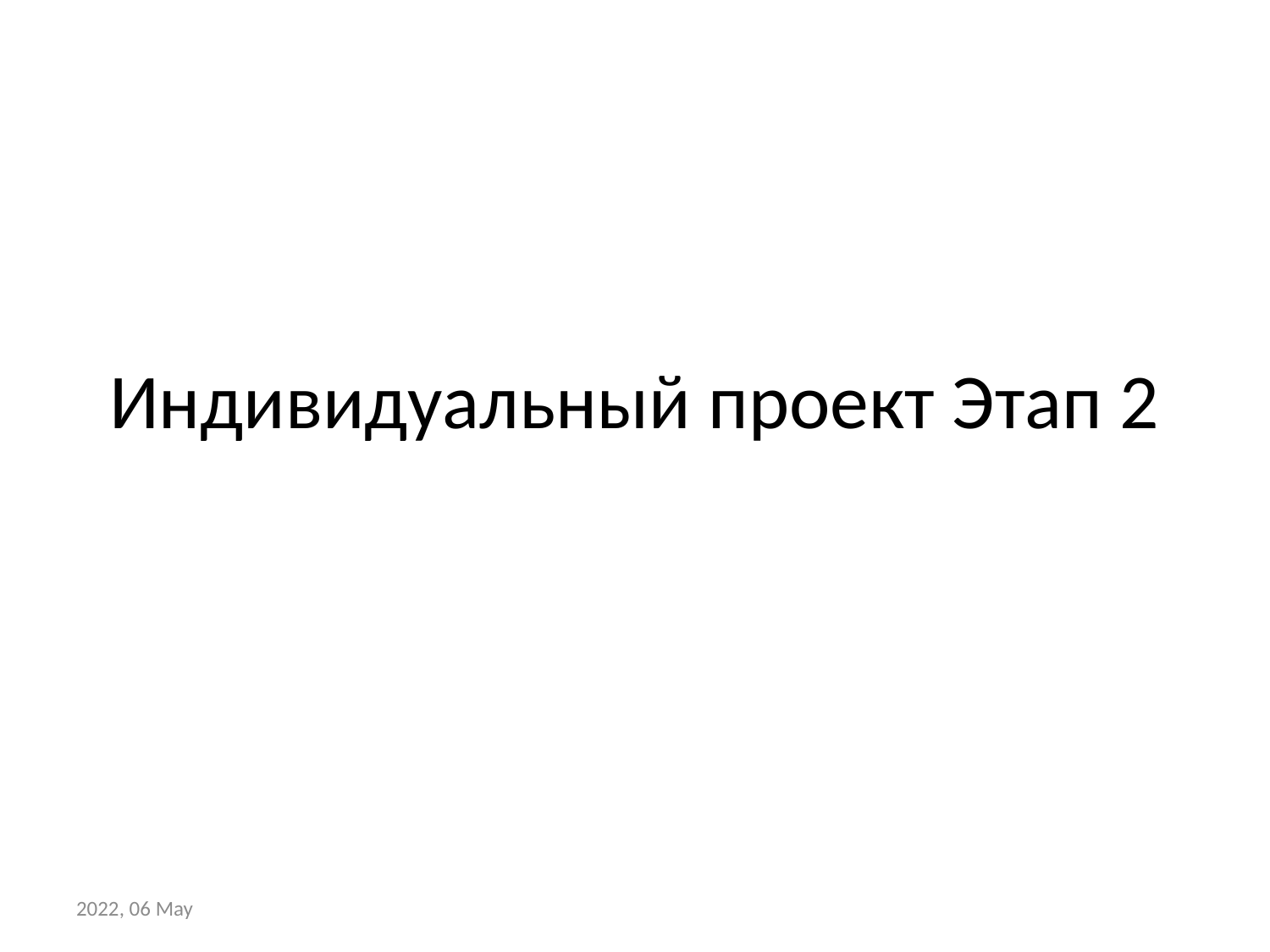

# Индивидуальный проект Этап 2

2022, 06 May